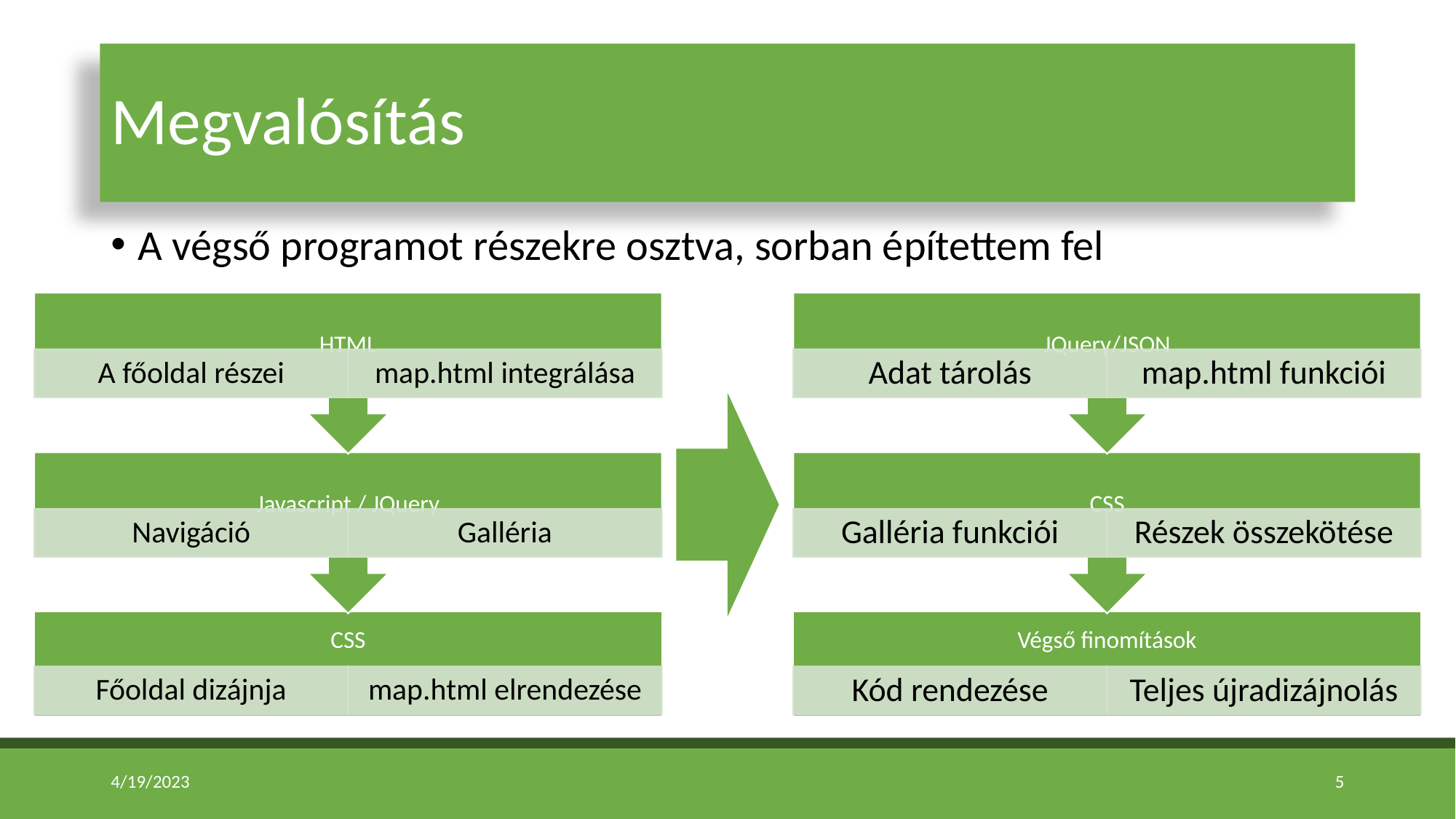

# Megvalósítás
A végső programot részekre osztva, sorban építettem fel
CSS
Főoldal dizájnja
map.html elrendezése
Javascript / JQuery
Navigáció
Galléria
HTML
A főoldal részei
map.html integrálása
Végső finomítások
Kód rendezése
Teljes újradizájnolás
CSS
Galléria funkciói
Részek összekötése
JQuery/JSON
Adat tárolás
map.html funkciói

4/19/2023
5